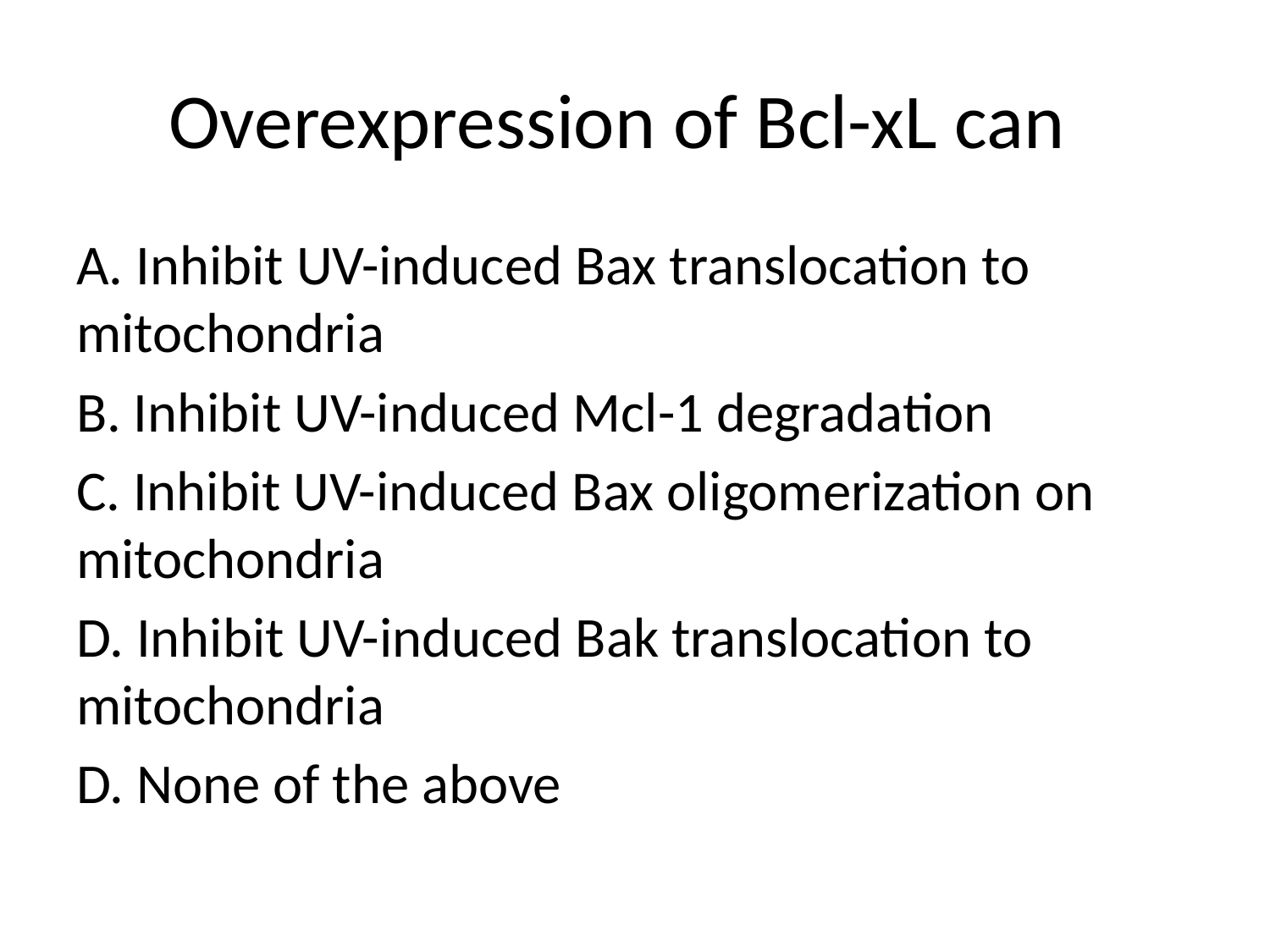

# Overexpression of Bcl-xL can
A. Inhibit UV-induced Bax translocation to mitochondria
B. Inhibit UV-induced Mcl-1 degradation
C. Inhibit UV-induced Bax oligomerization on mitochondria
D. Inhibit UV-induced Bak translocation to mitochondria
D. None of the above